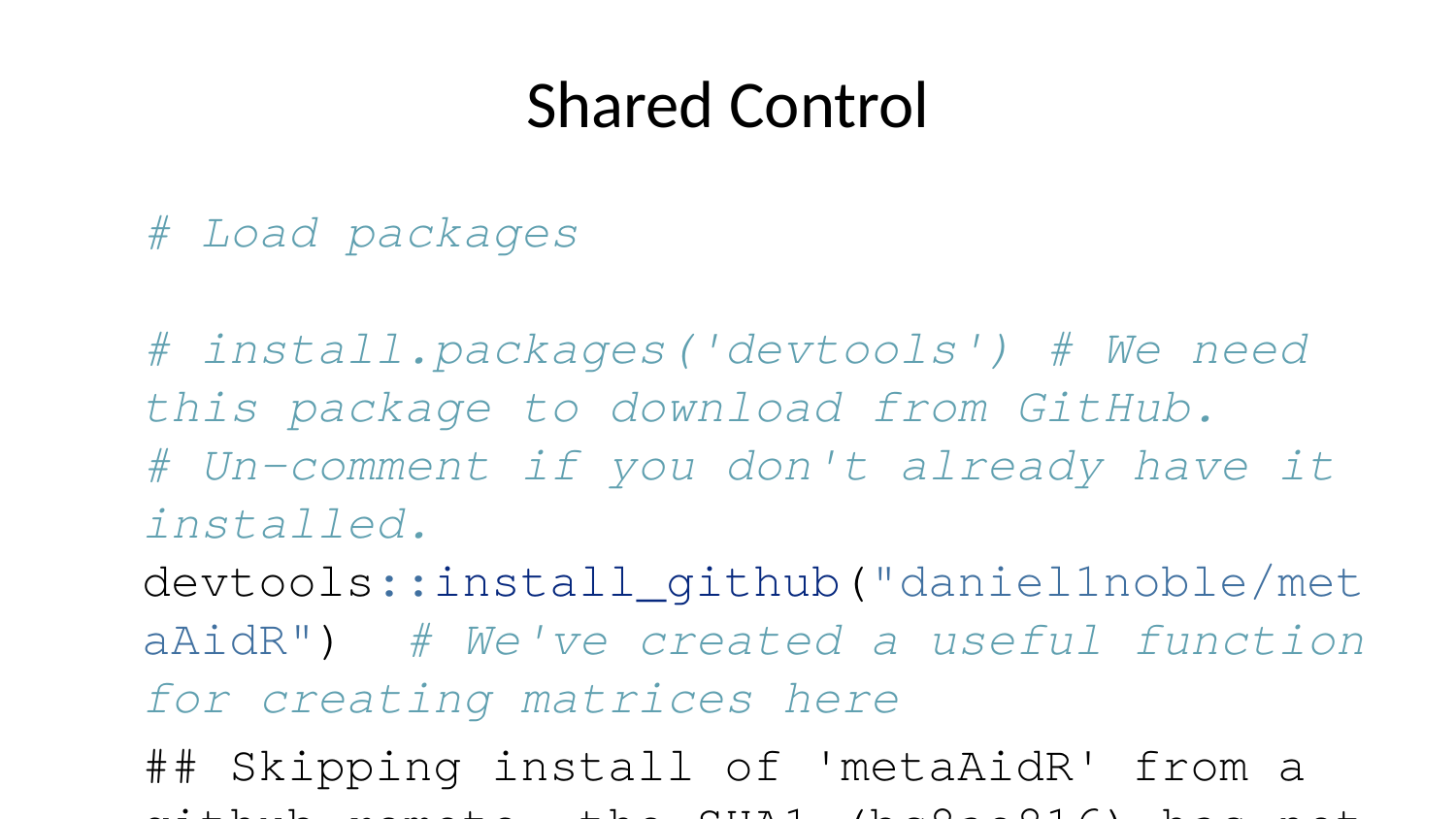

# Shared Control
# Load packages # install.packages('devtools') # We need this package to download from GitHub. # Un-comment if you don't already have it installed. devtools::install_github("daniel1noble/metaAidR")  # We've created a useful function for creating matrices here
## Skipping install of 'metaAidR' from a github remote, the SHA1 (bc8ae816) has not changed since last install.
##   Use `force = TRUE` to force installation
pacman::p_load(metaAidR, metafor, corrplot)
# Load the data
mass_data <- read.csv("https://raw.githubusercontent.com/daniel1noble/meta-workshop/gh-pages/data/Mass.data.csv")